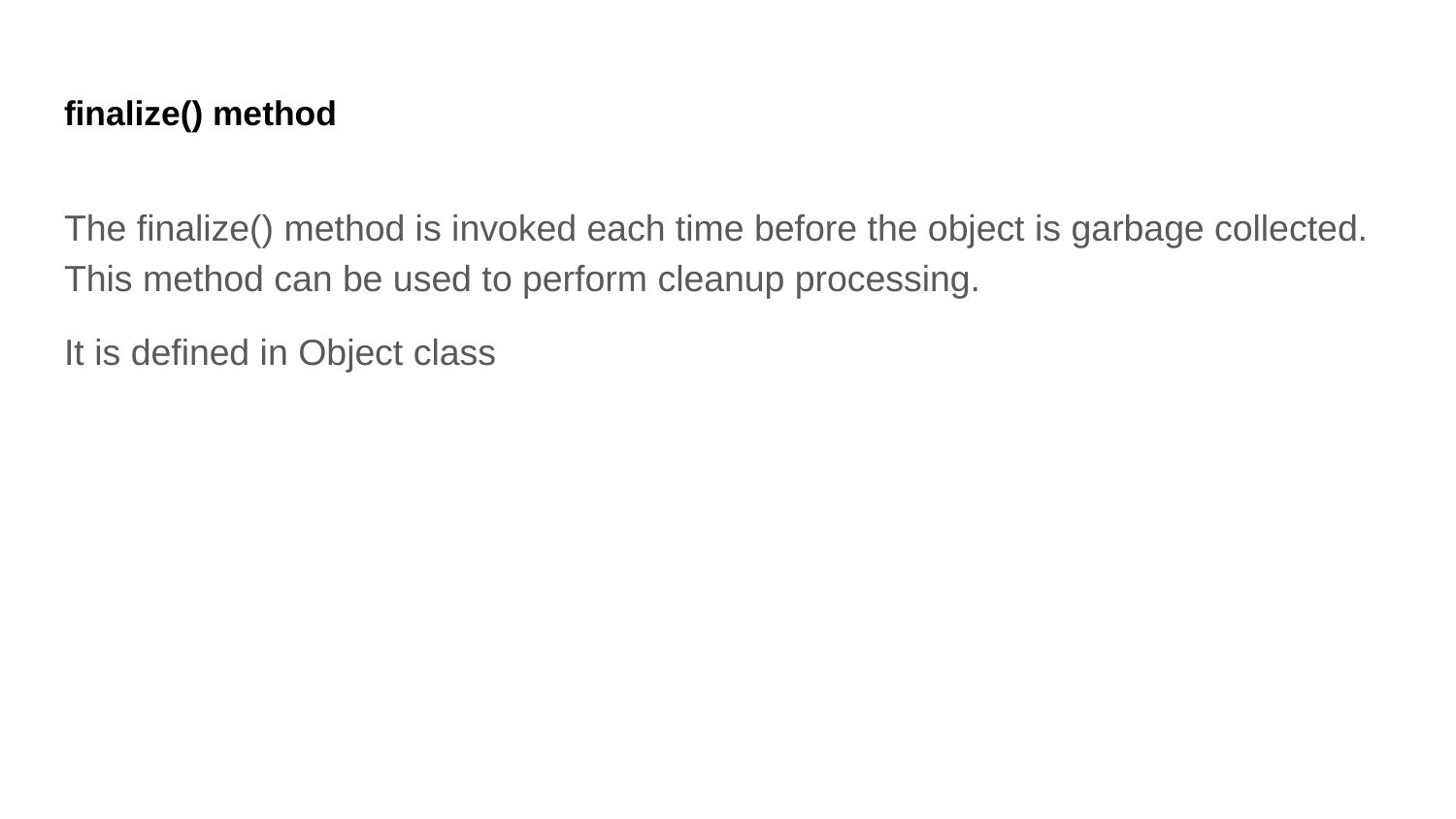

# finalize() method

The finalize() method is invoked each time before the object is garbage collected. This method can be used to perform cleanup processing.
It is defined in Object class